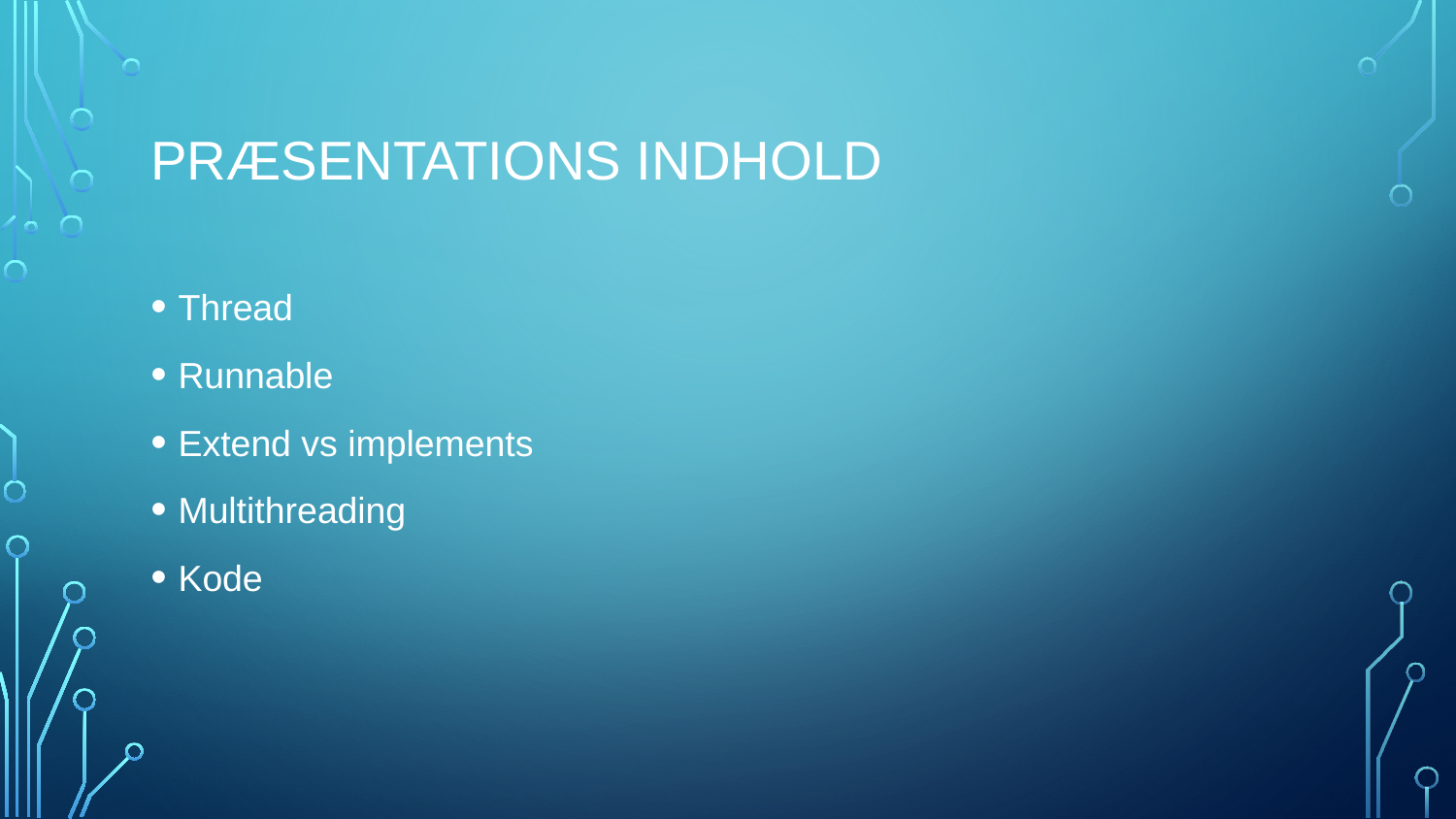

# Præsentations indhold
Thread
Runnable
Extend vs implements
Multithreading
Kode